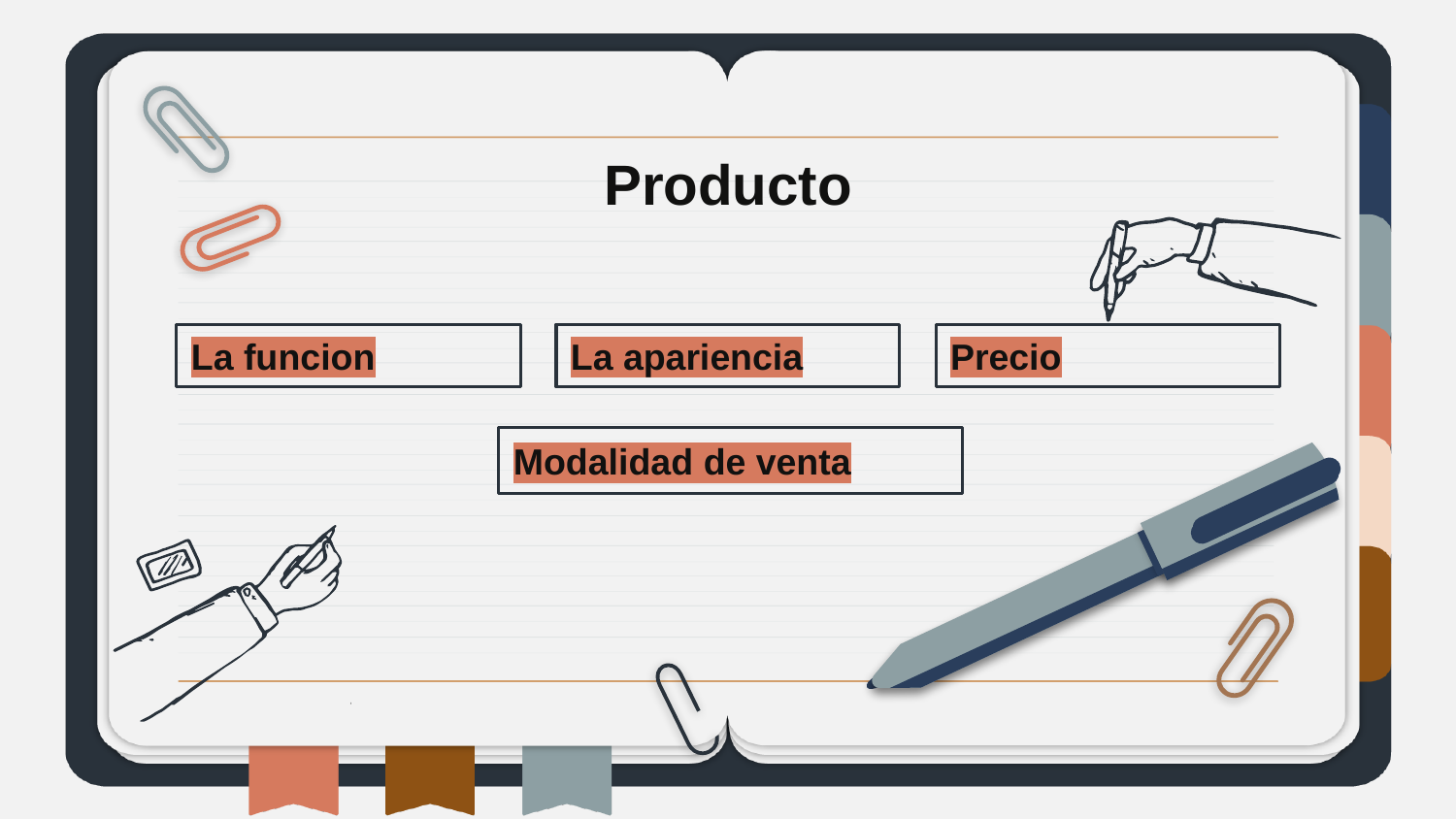

Producto

# La funcion
La apariencia
Precio

Modalidad de venta